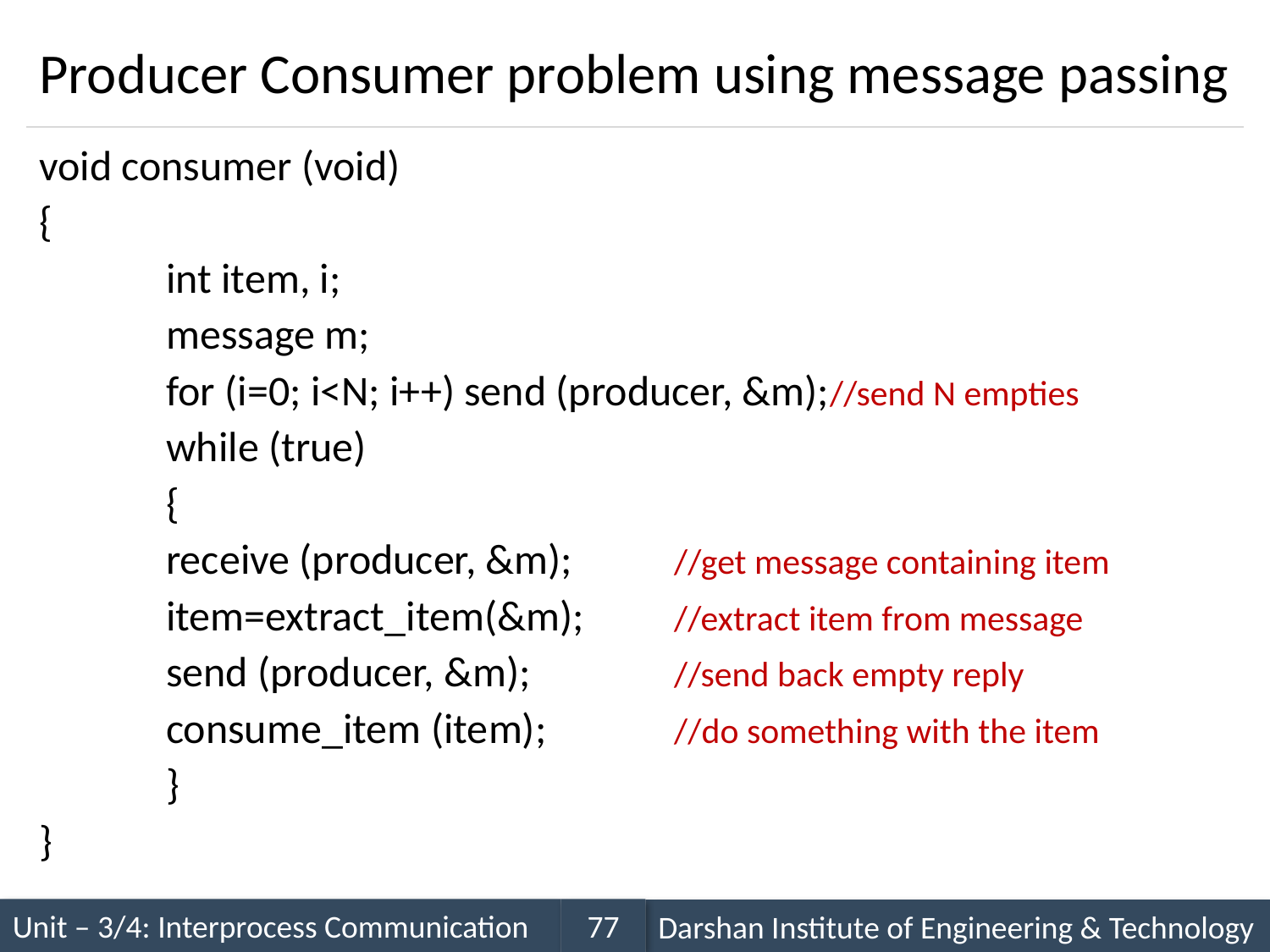

# Producer Consumer problem using message passing
void consumer (void)
{
	int item, i;
	message m;
	for (i=0; i<N; i++) send (producer, &m);//send N empties
	while (true)
	{
	receive (producer, &m);	//get message containing item
	item=extract_item(&m);	//extract item from message
	send (producer, &m);		//send back empty reply
	consume_item (item);		//do something with the item
	}
}